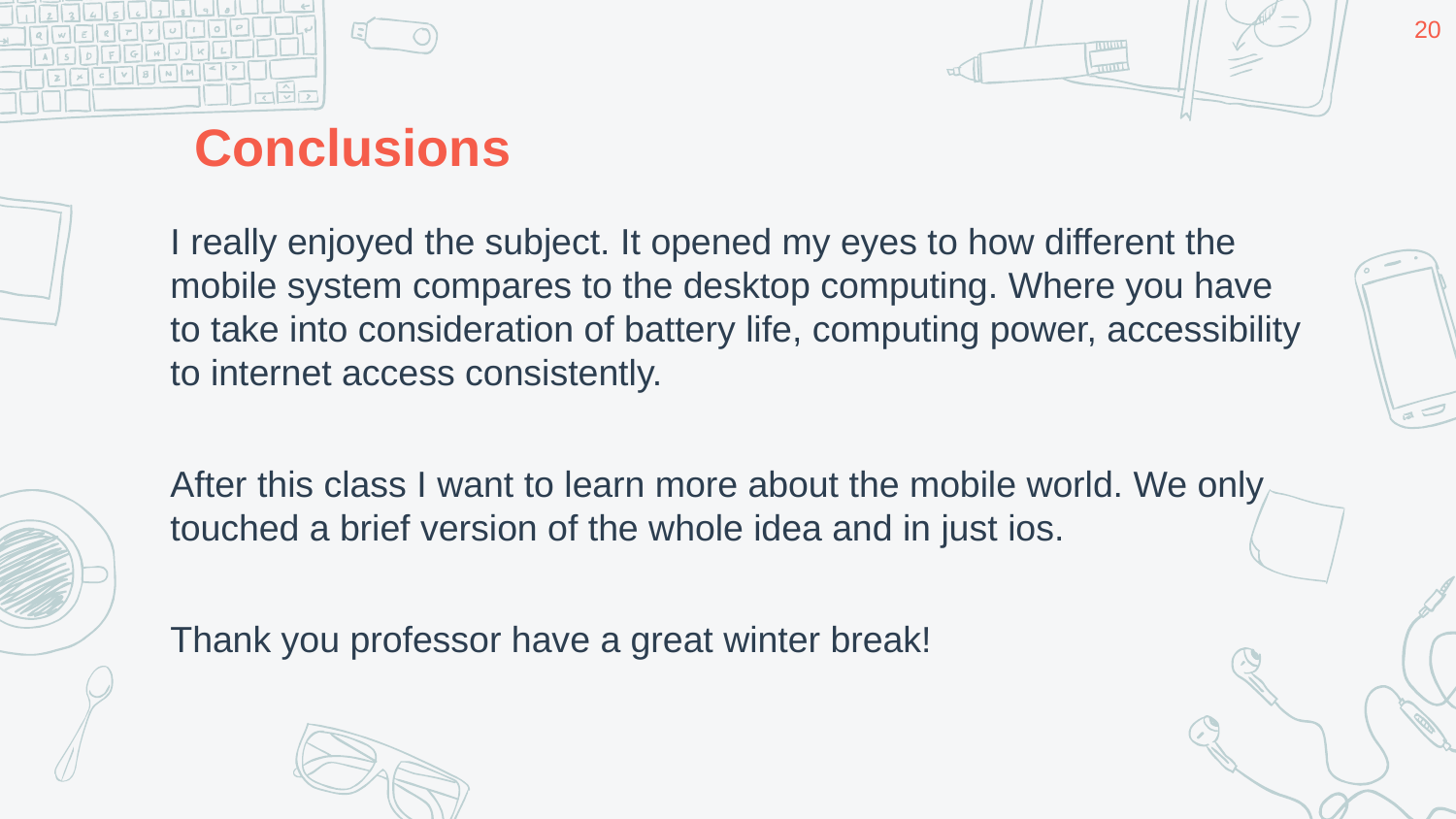

20
# Conclusions
I really enjoyed the subject. It opened my eyes to how different the mobile system compares to the desktop computing. Where you have to take into consideration of battery life, computing power, accessibility to internet access consistently.

After this class I want to learn more about the mobile world. We only touched a brief version of the whole idea and in just ios.

Thank you professor have a great winter break!